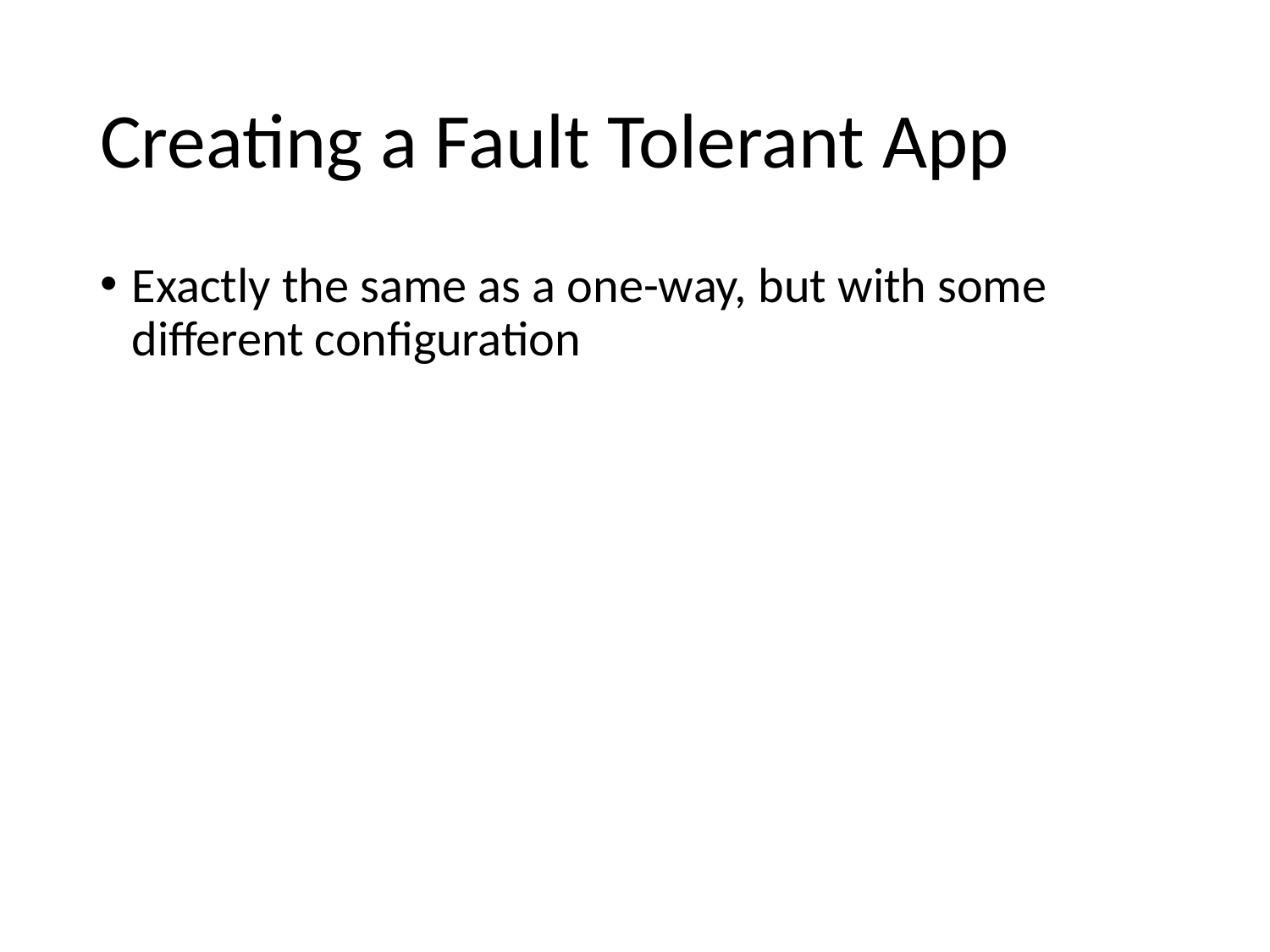

# Creating a Fault Tolerant App
Exactly the same as a one-way, but with some different configuration